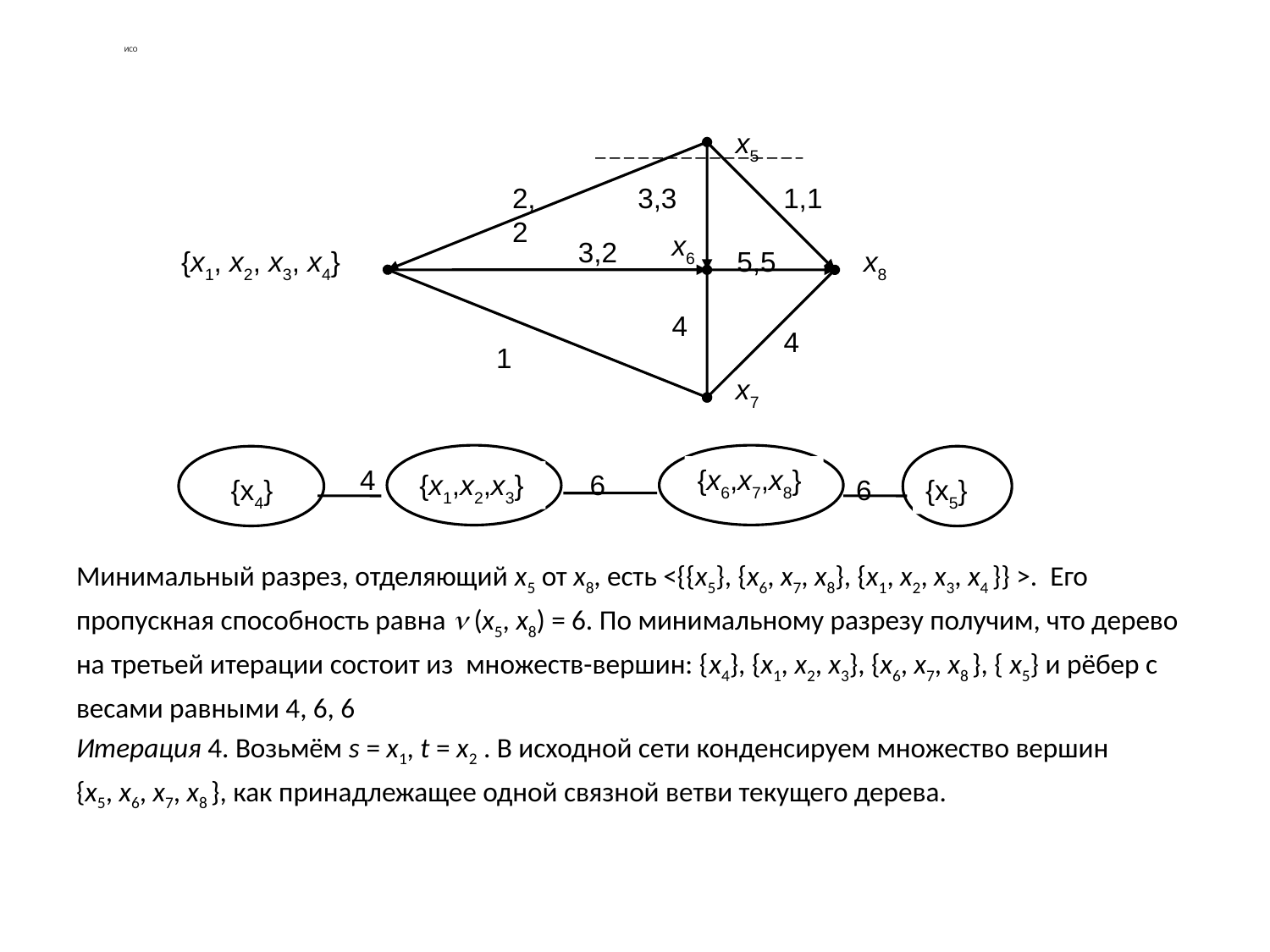

# ИСО

Минимальный разрез, отделяющий x5 от x8, есть <{{x5}, {x6, x7, x8}, {x1, x2, x3, x4 }} >.  Его
пропускная способность равна ν (x5, x8) = 6. По минимальному разрезу получим, что дерево
на третьей итерации состоит из  множеств-вершин: {x4}, {x1, x2, x3}, {x6, x7, x8 }, { x5} и рёбер с
весами равными 4, 6, 6
Итерация 4. Возьмём s = x1, t = x2 . В исходной сети конденсируем множество вершин
{x5, x6, x7, x8 }, как принадлежащее одной связной ветви текущего дерева.

x5

2,2
3,3
1,1
x6
3,2
{x1, x2, x3, x4}
5,5
x8

4
4
1
x7

4
{x6,x7,x8}
6
{x1,x2,x3}
{x4}
6
{x5}